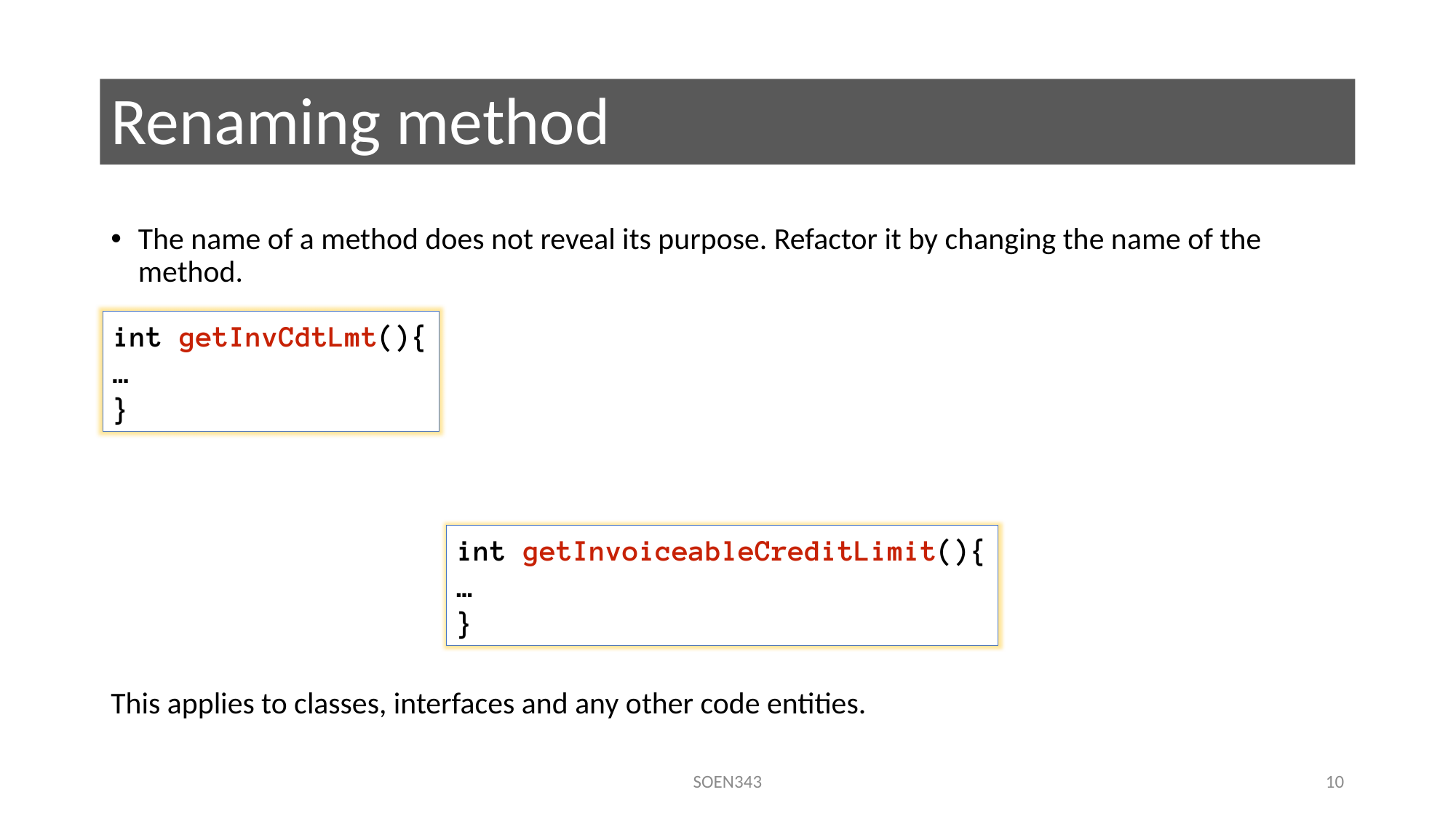

# Renaming method
The name of a method does not reveal its purpose. Refactor it by changing the name of the method.

This applies to classes, interfaces and any other code entities.

int getInvCdtLmt(){
…
}
int getInvoiceableCreditLimit(){
…
}
SOEN343
10